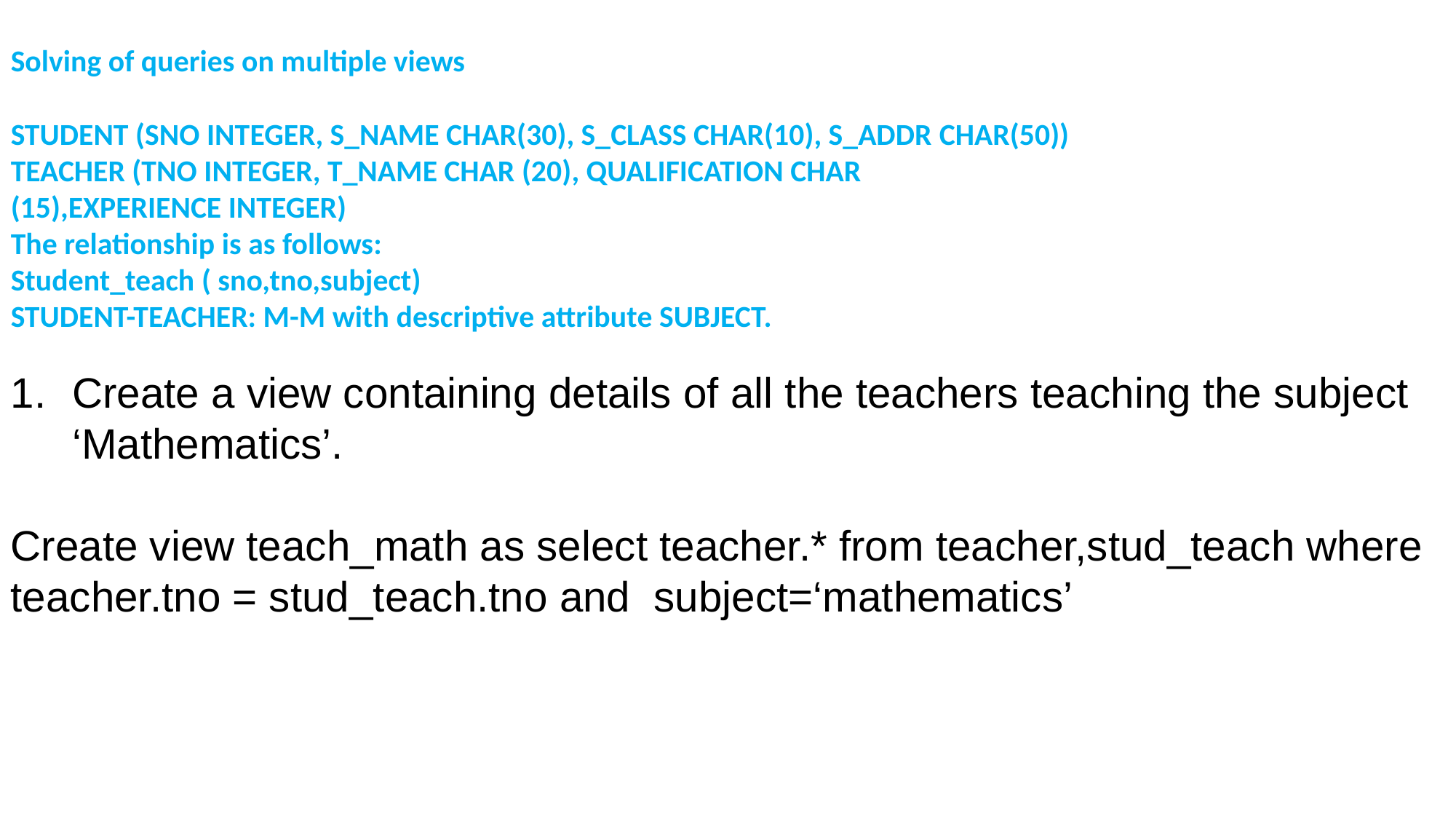

Solving of queries on multiple views

STUDENT (SNO INTEGER, S_NAME CHAR(30), S_CLASS CHAR(10), S_ADDR CHAR(50))
TEACHER (TNO INTEGER, T_NAME CHAR (20), QUALIFICATION CHAR
(15),EXPERIENCE INTEGER)
The relationship is as follows:
Student_teach ( sno,tno,subject)
STUDENT-TEACHER: M-M with descriptive attribute SUBJECT.

Create a view containing details of all the teachers teaching the subject ‘Mathematics’.

Create view teach_math as select teacher.* from teacher,stud_teach where teacher.tno = stud_teach.tno and  subject=‘mathematics’